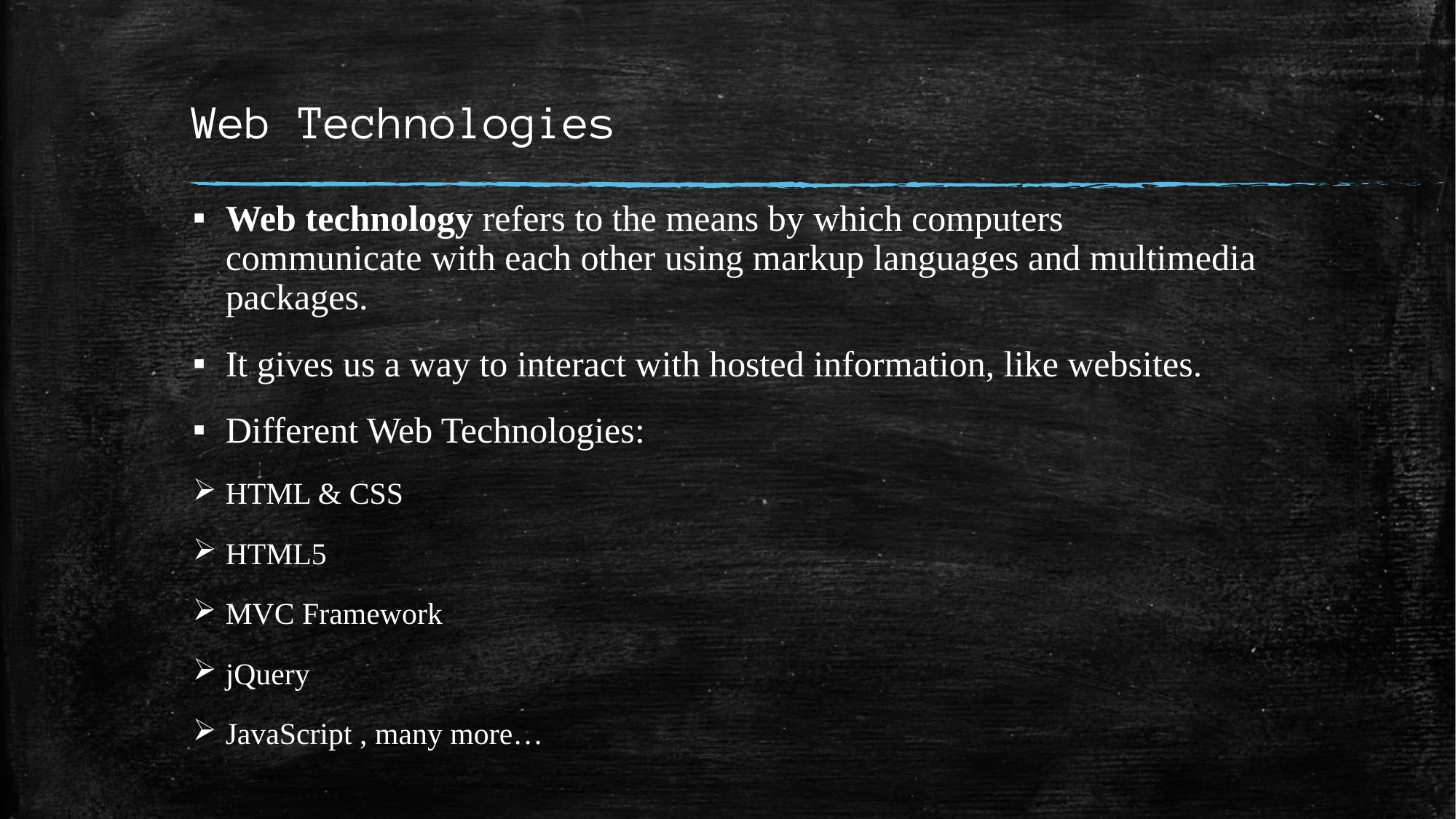

# Web Technologies
Web technology refers to the means by which computers communicate with each other using markup languages and multimedia packages.
It gives us a way to interact with hosted information, like websites.
Different Web Technologies:
HTML & CSS
HTML5
MVC Framework
jQuery
JavaScript , many more…